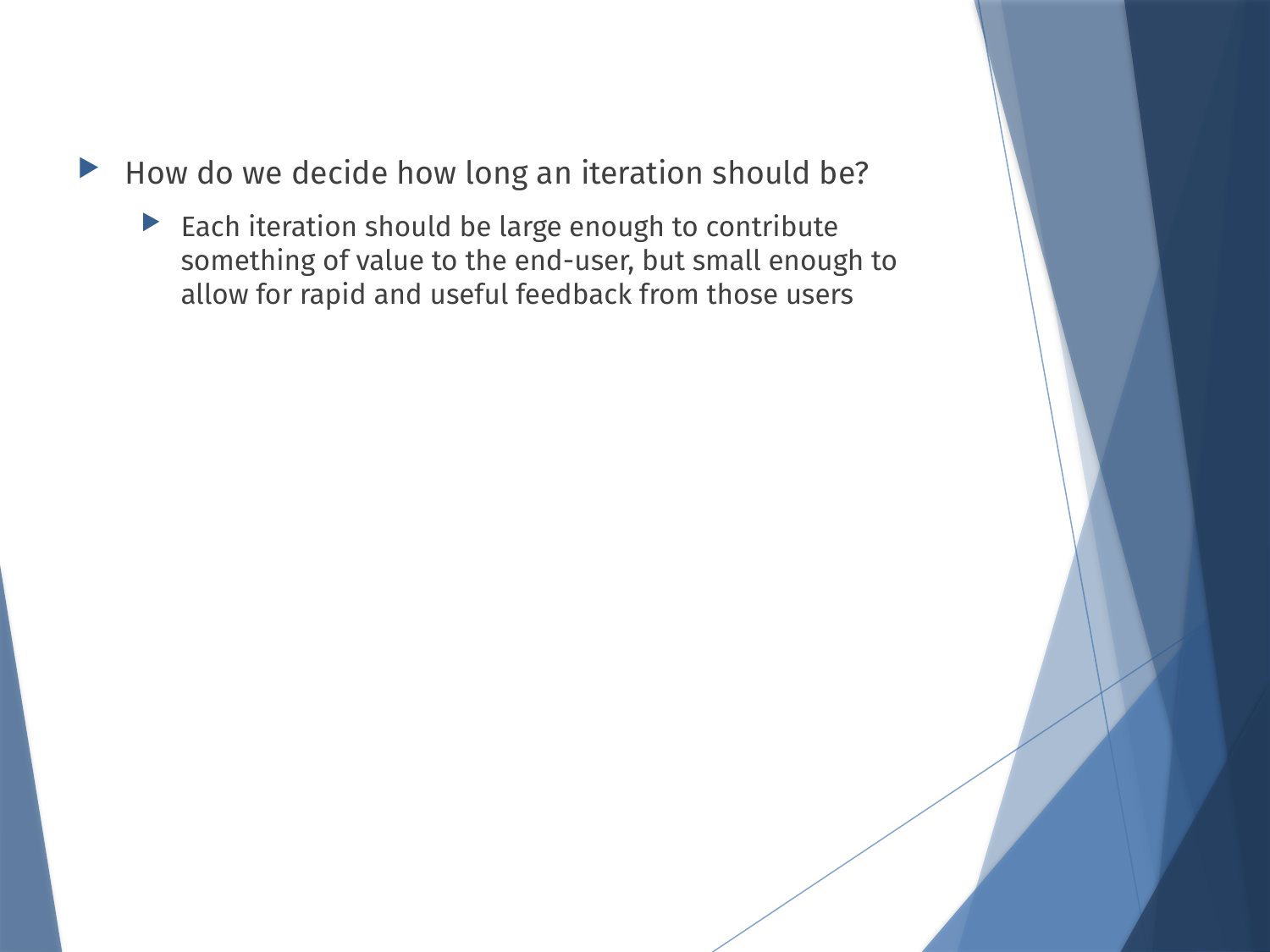

How do we decide how long an iteration should be?
Each iteration should be large enough to contribute something of value to the end-user, but small enough to allow for rapid and useful feedback from those users